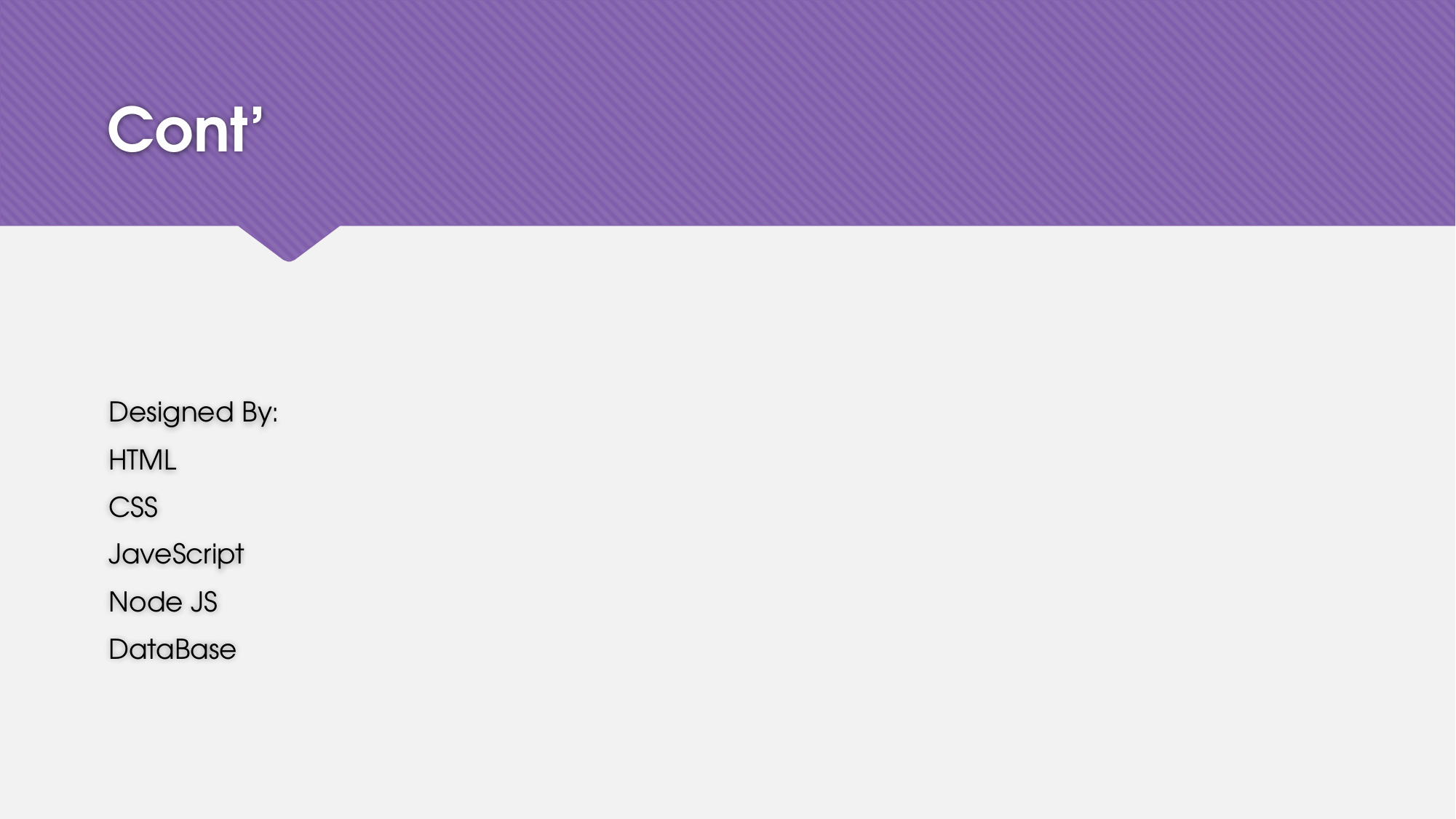

# Cont’
Designed By:
HTML
CSS
JaveScript
Node JS
DataBase